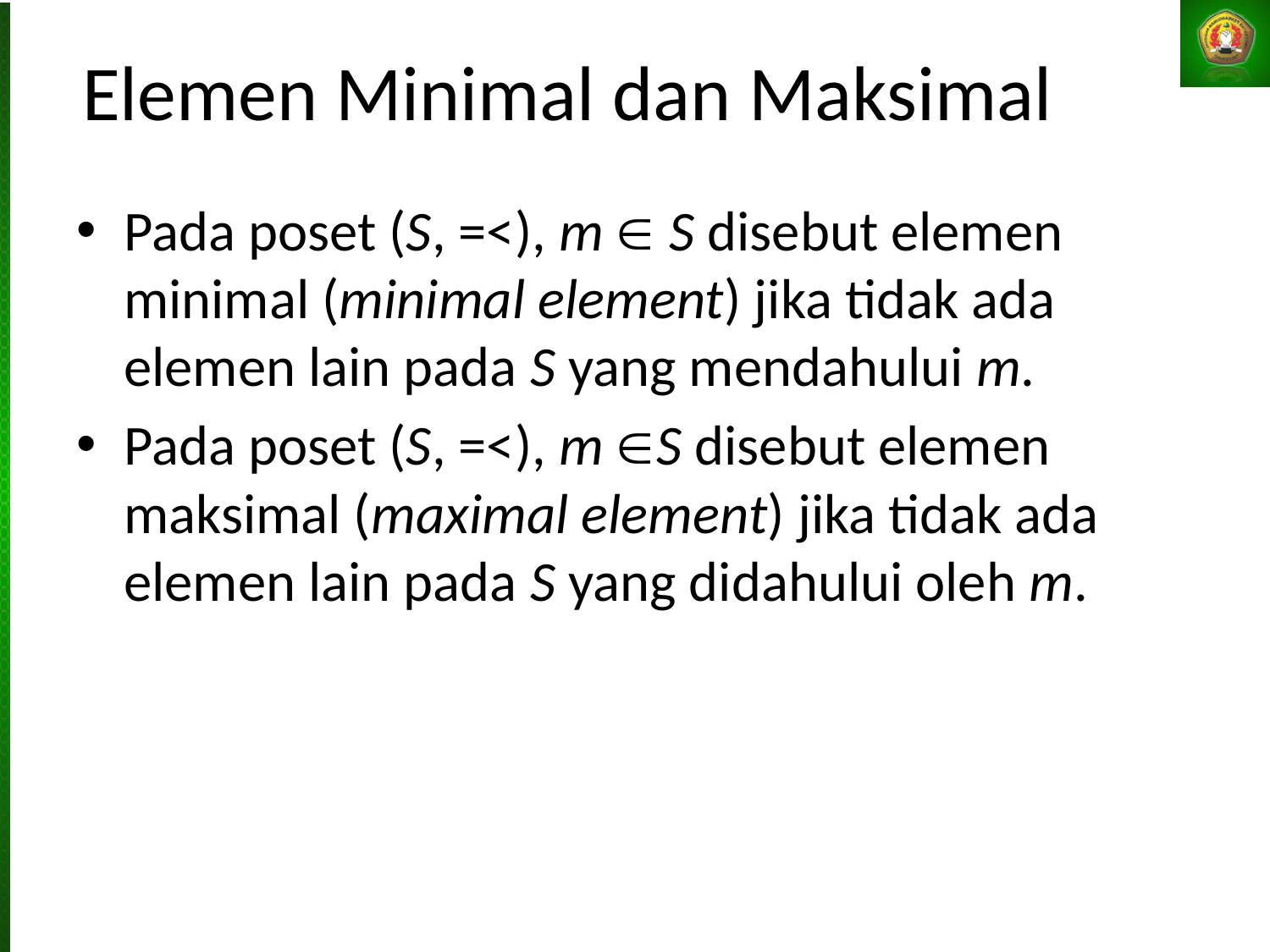

# Elemen Minimal dan Maksimal
Pada poset (S, =<), m ∈ S disebut elemen minimal (minimal element) jika tidak ada elemen lain pada S yang mendahului m.
Pada poset (S, =<), m ∈S disebut elemen maksimal (maximal element) jika tidak ada elemen lain pada S yang didahului oleh m.